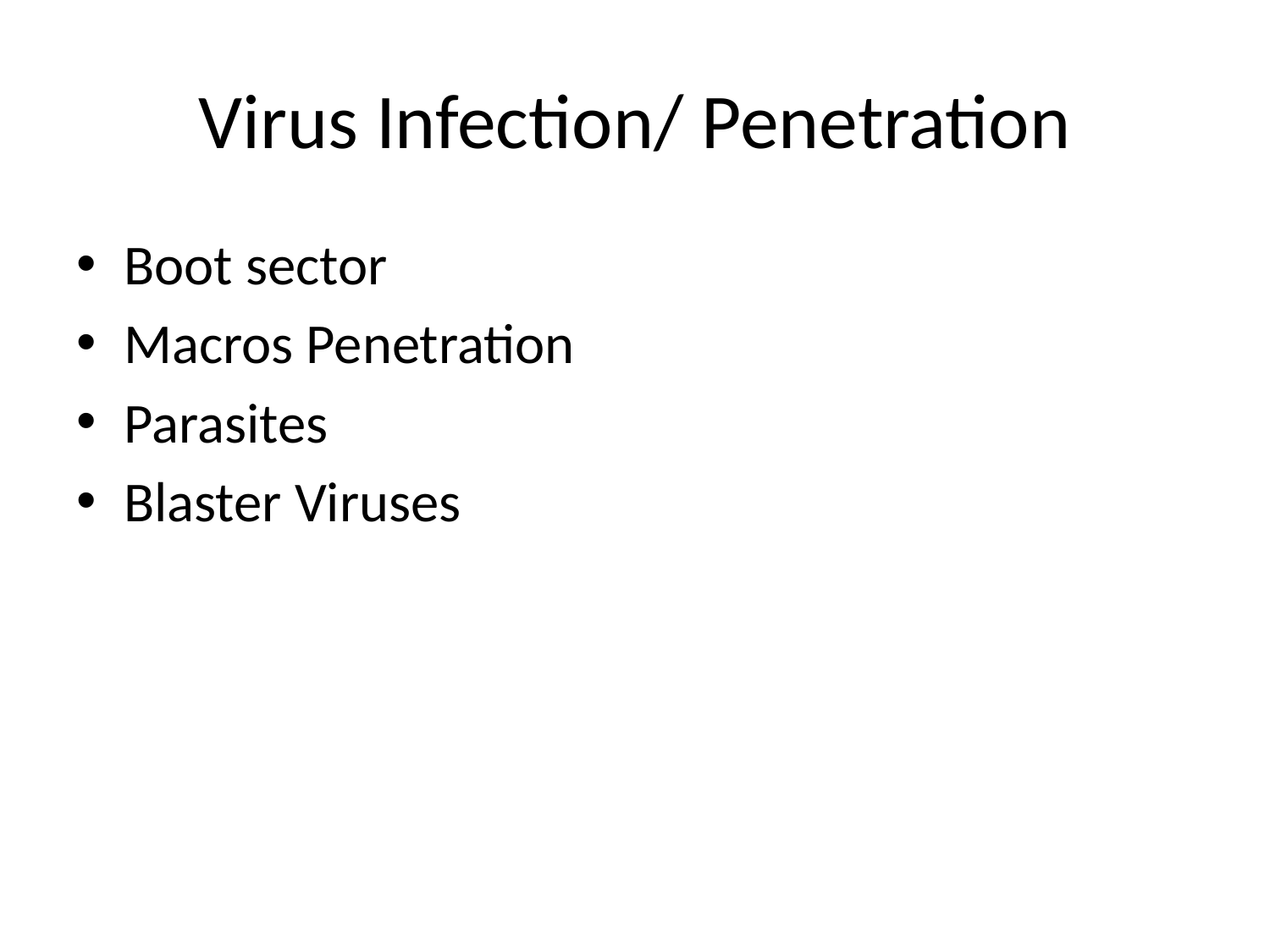

# Virus Infection/ Penetration
Boot sector
Macros Penetration
Parasites
Blaster Viruses